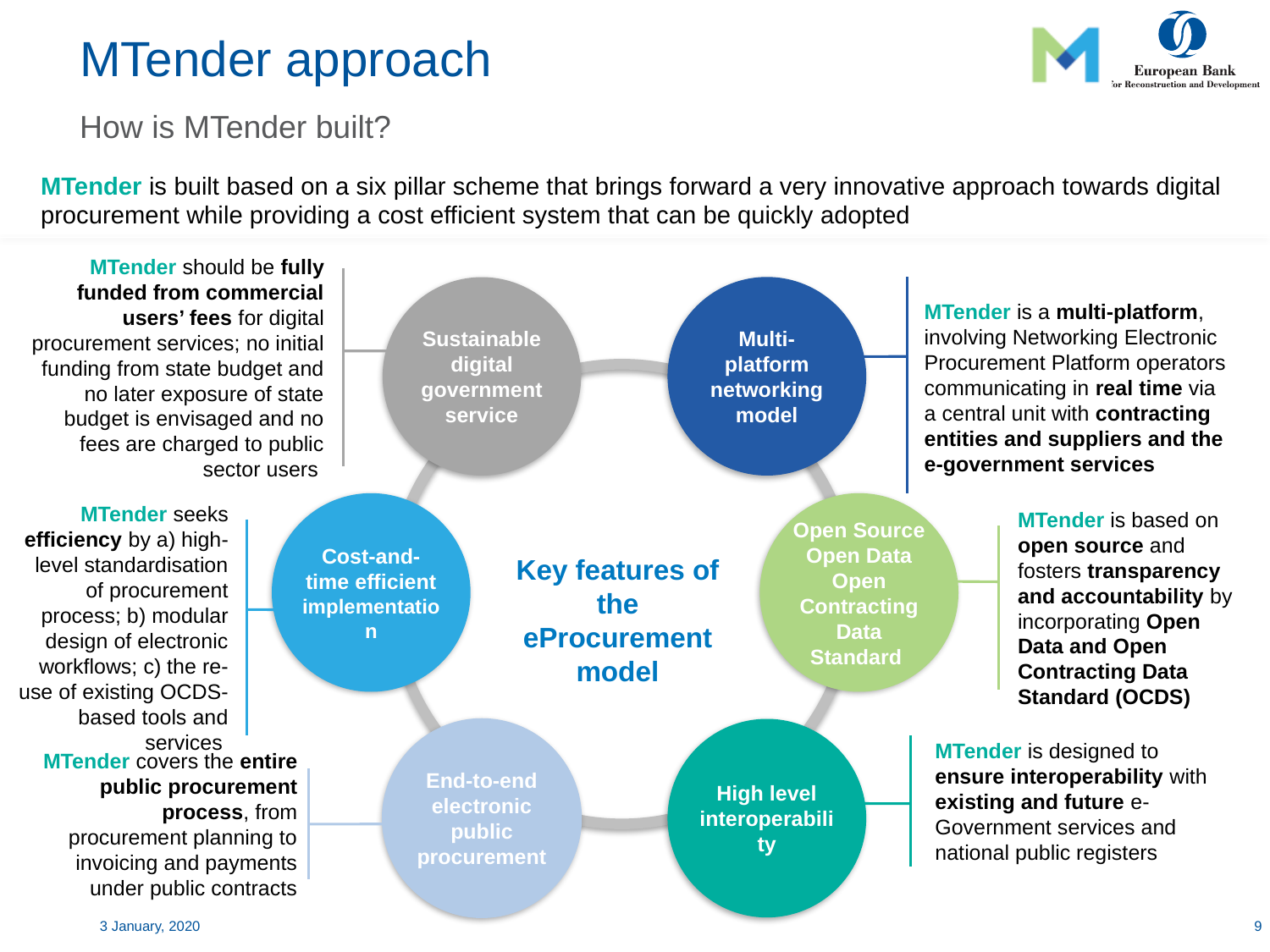

# MTender approach

How is MTender built?
MTender is built based on a six pillar scheme that brings forward a very innovative approach towards digital procurement while providing a cost efficient system that can be quickly adopted
MTender should be fully funded from commercial users’ fees for digital procurement services; no initial funding from state budget and no later exposure of state budget is envisaged and no fees are charged to public sector users
Multi-platform networking model
MTender is a multi-platform, involving Networking Electronic Procurement Platform operators communicating in real time via a central unit with contracting entities and suppliers and the e-government services
Sustainable digital government service

Cost-and-time efficient implementation
Open Source Open Data Open Contracting Data Standard
MTender seeks efficiency by a) high-level standardisation of procurement process; b) modular design of electronic workflows; c) the re-use of existing OCDS-based tools and services
MTender is based on open source and fosters transparency and accountability by incorporating Open Data and Open Contracting Data Standard (OCDS)
Key features of the eProcurement model
End-to-end electronic public procurement
High level interoperability
MTender is designed to ensure interoperability with existing and future e-Government services and national public registers
MTender covers the entire public procurement process, from procurement planning to invoicing and payments under public contracts
3 January, 2020
9